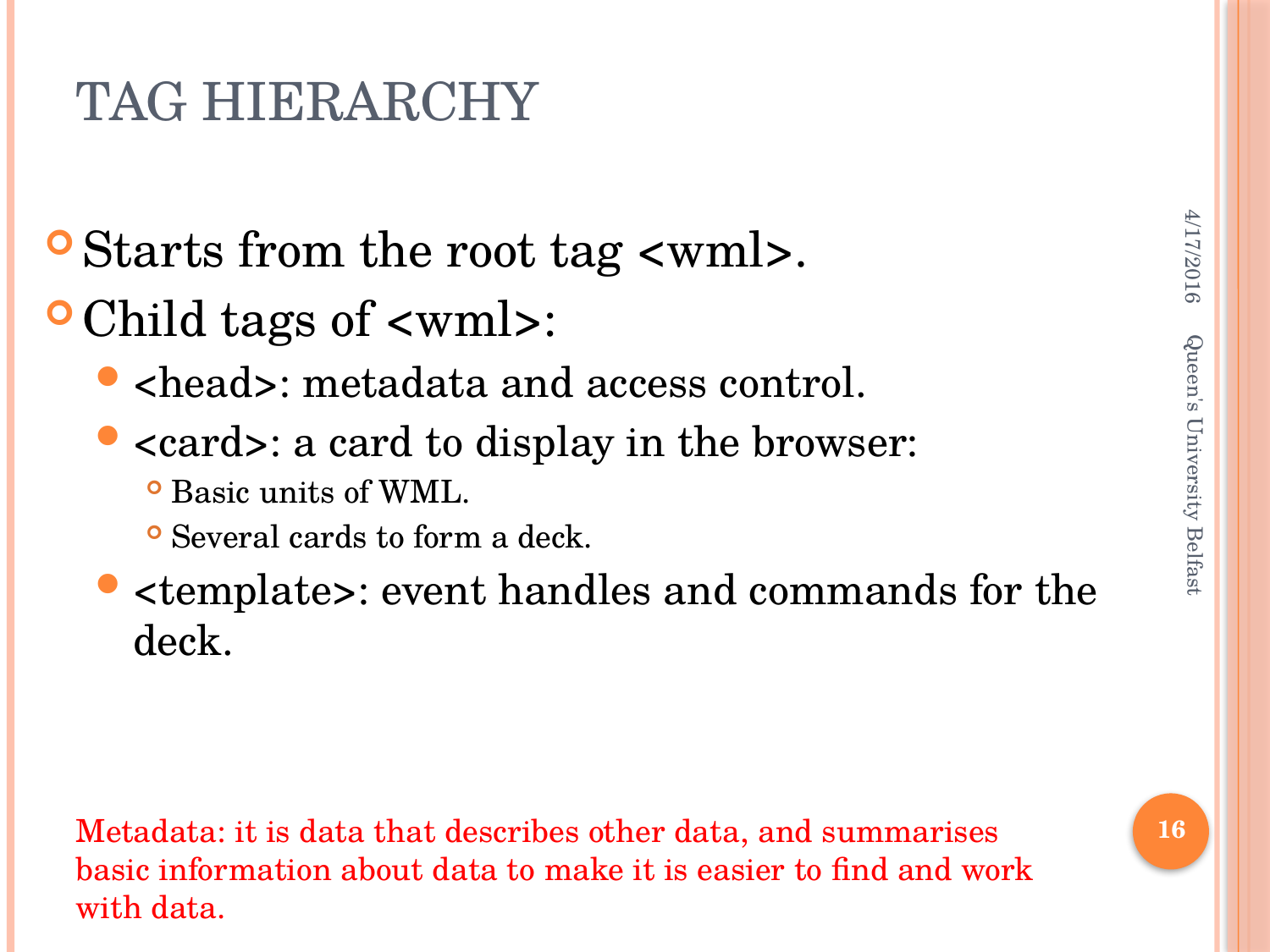

# Tag hierarchy
4/17/2016
Starts from the root tag <wml>.
Child tags of <wml>:
<head>: metadata and access control.
<card>: a card to display in the browser:
Basic units of WML.
Several cards to form a deck.
<template>: event handles and commands for the deck.

Queen's University Belfast
16
Metadata: it is data that describes other data, and summarises
basic information about data to make it is easier to find and work
with data.